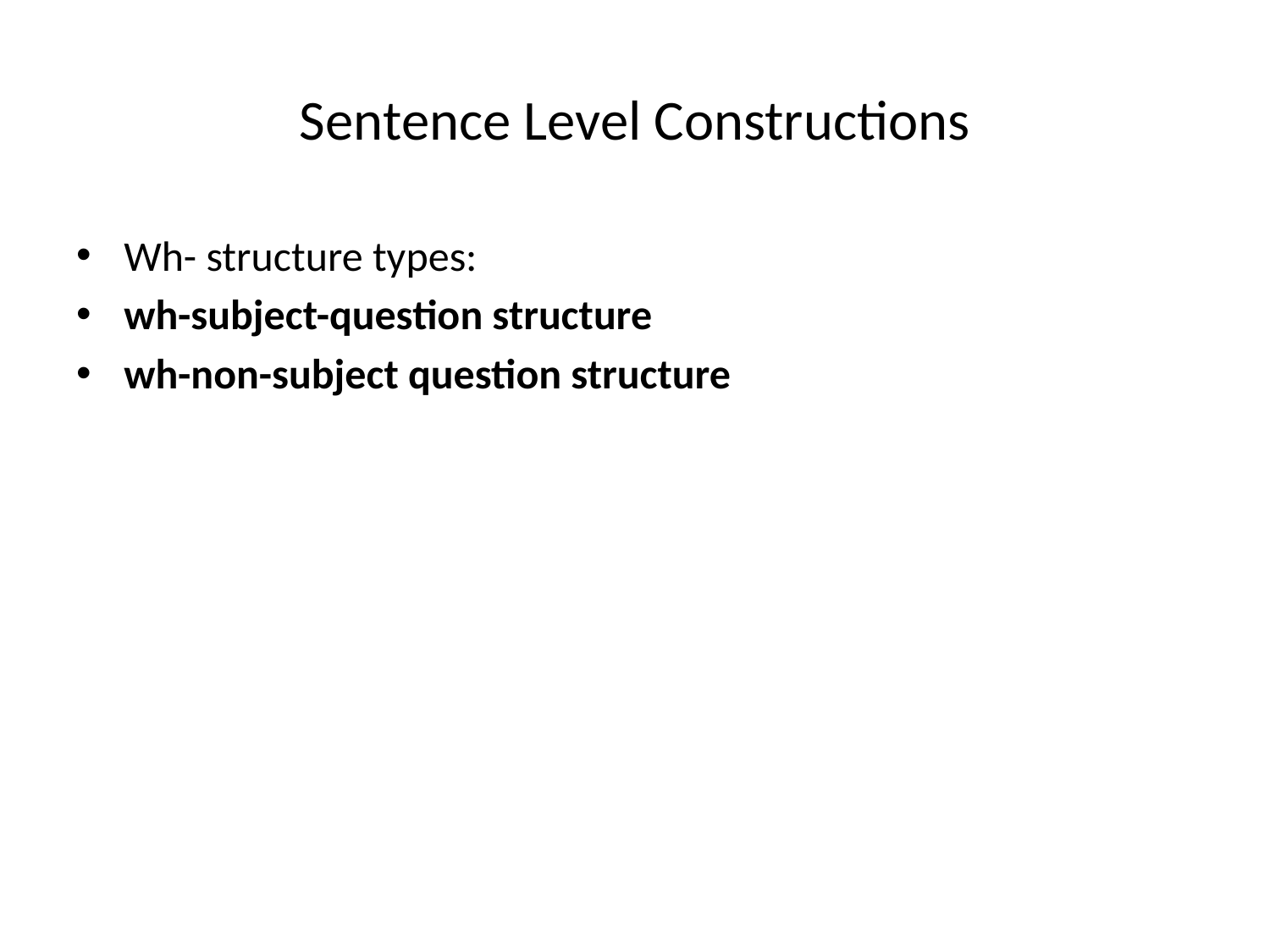

# Sentence Level Constructions
Wh- structure types:
wh-subject-question structure
wh-non-subject question structure